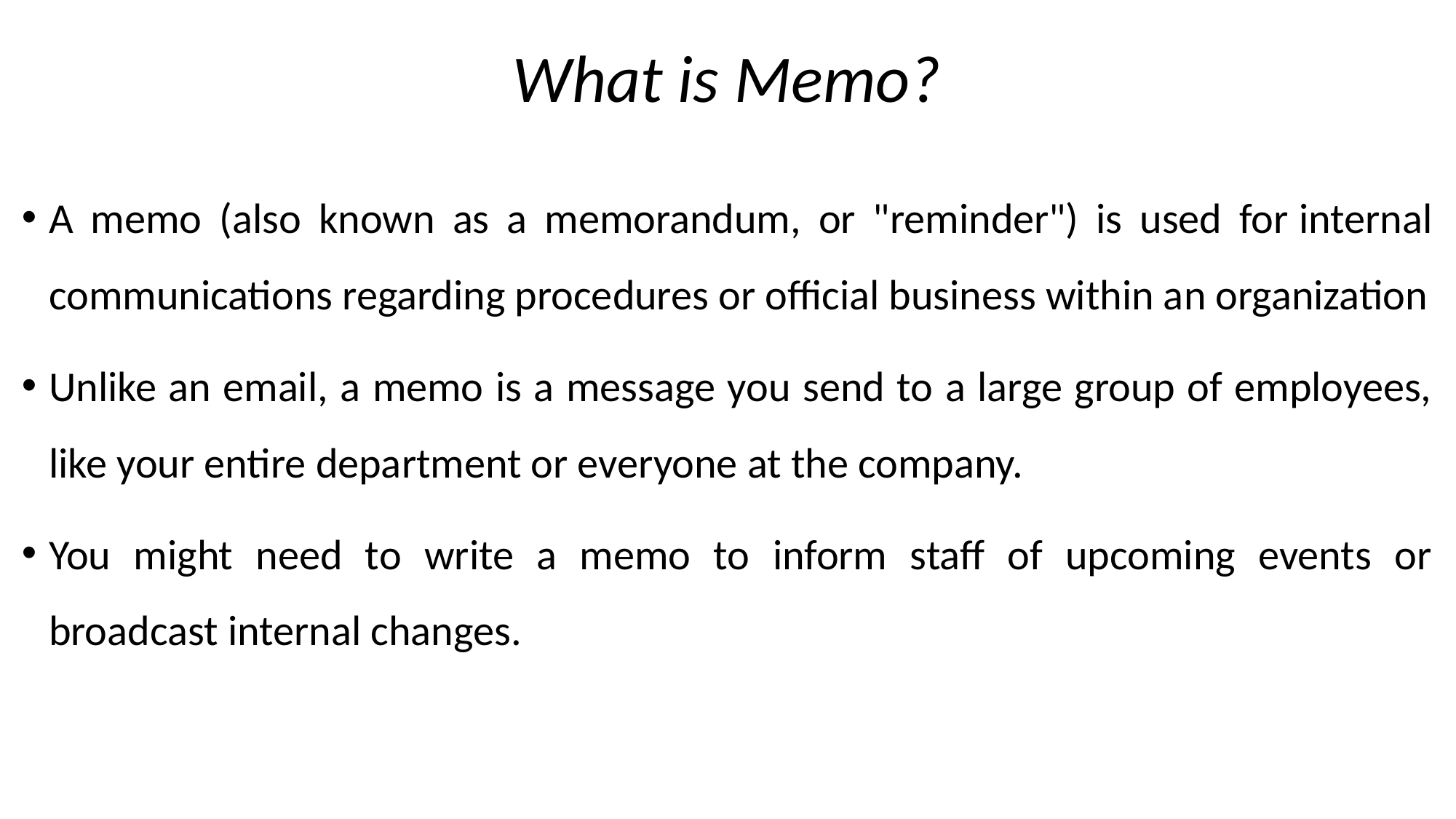

# What is Memo?
A memo (also known as a memorandum, or "reminder") is used for internal communications regarding procedures or official business within an organization
Unlike an email, a memo is a message you send to a large group of employees, like your entire department or everyone at the company.
You might need to write a memo to inform staff of upcoming events or broadcast internal changes.